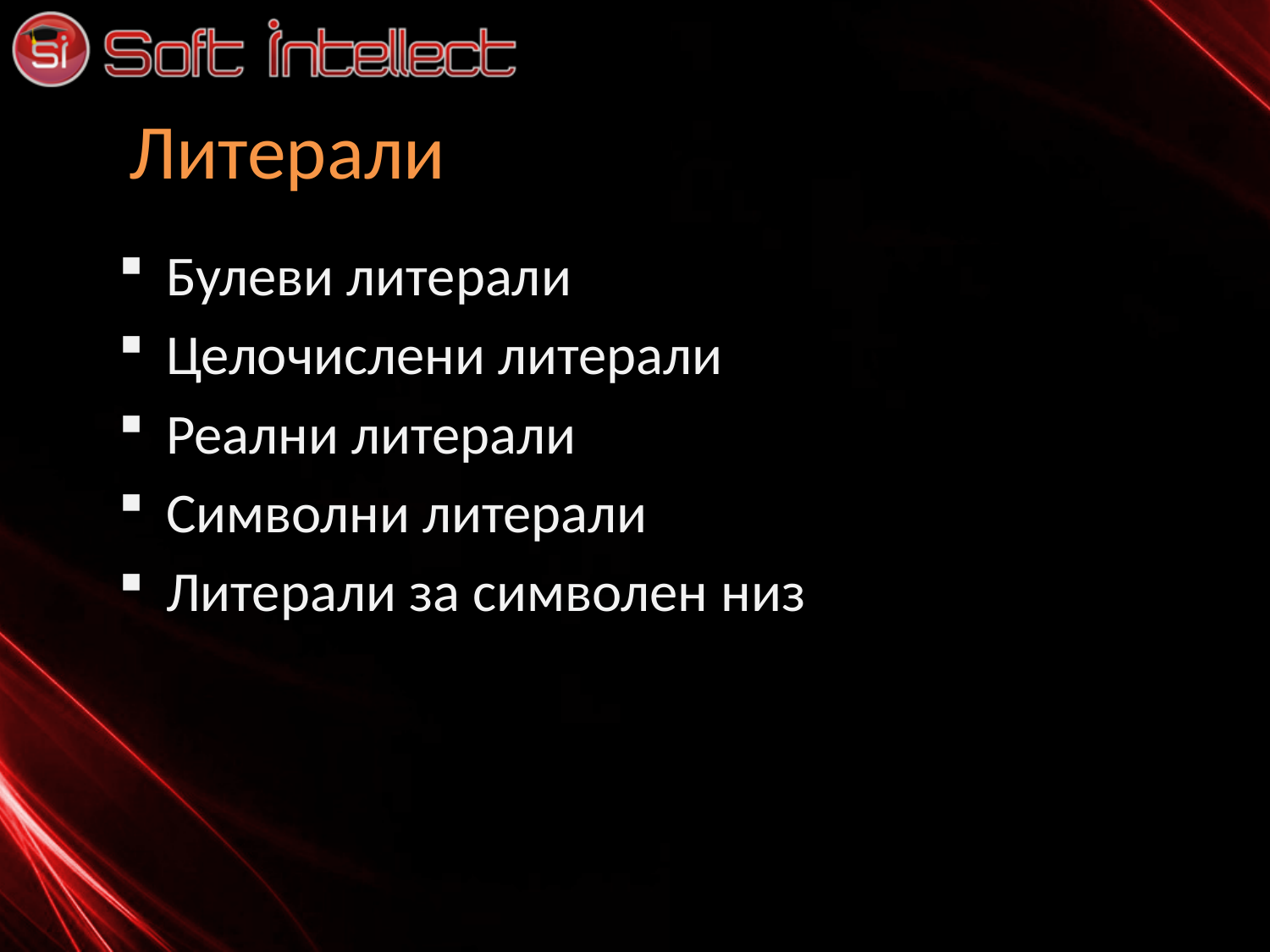

# Литерали
Булеви литерали
Целочислени литерали
Реални литерали
Символни литерали
Литерали за символен низ